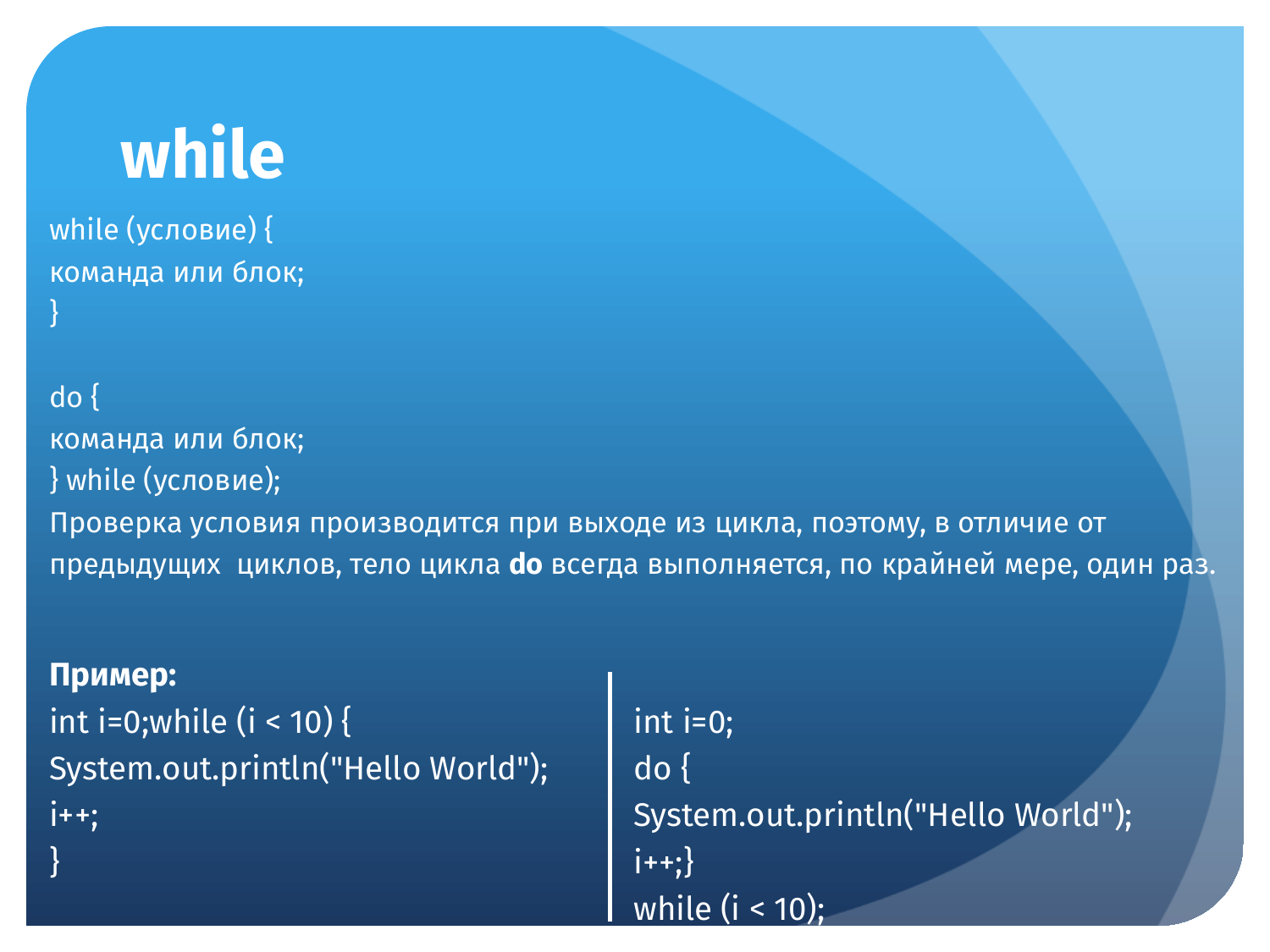

# while
while (условие) {
команда или блок;
}

do {
команда или блок;
} while (условие);
Проверка условия производится при выходе из цикла, поэтому, в отличие от предыдущих  циклов, тело цикла do всегда выполняется, по крайней мере, один раз.

Пример:
int i=0;while (i < 10) {
System.out.println("Hello World");
i++;
}

int i=0;
do {
System.out.println("Hello World");
i++;}
while (i < 10);